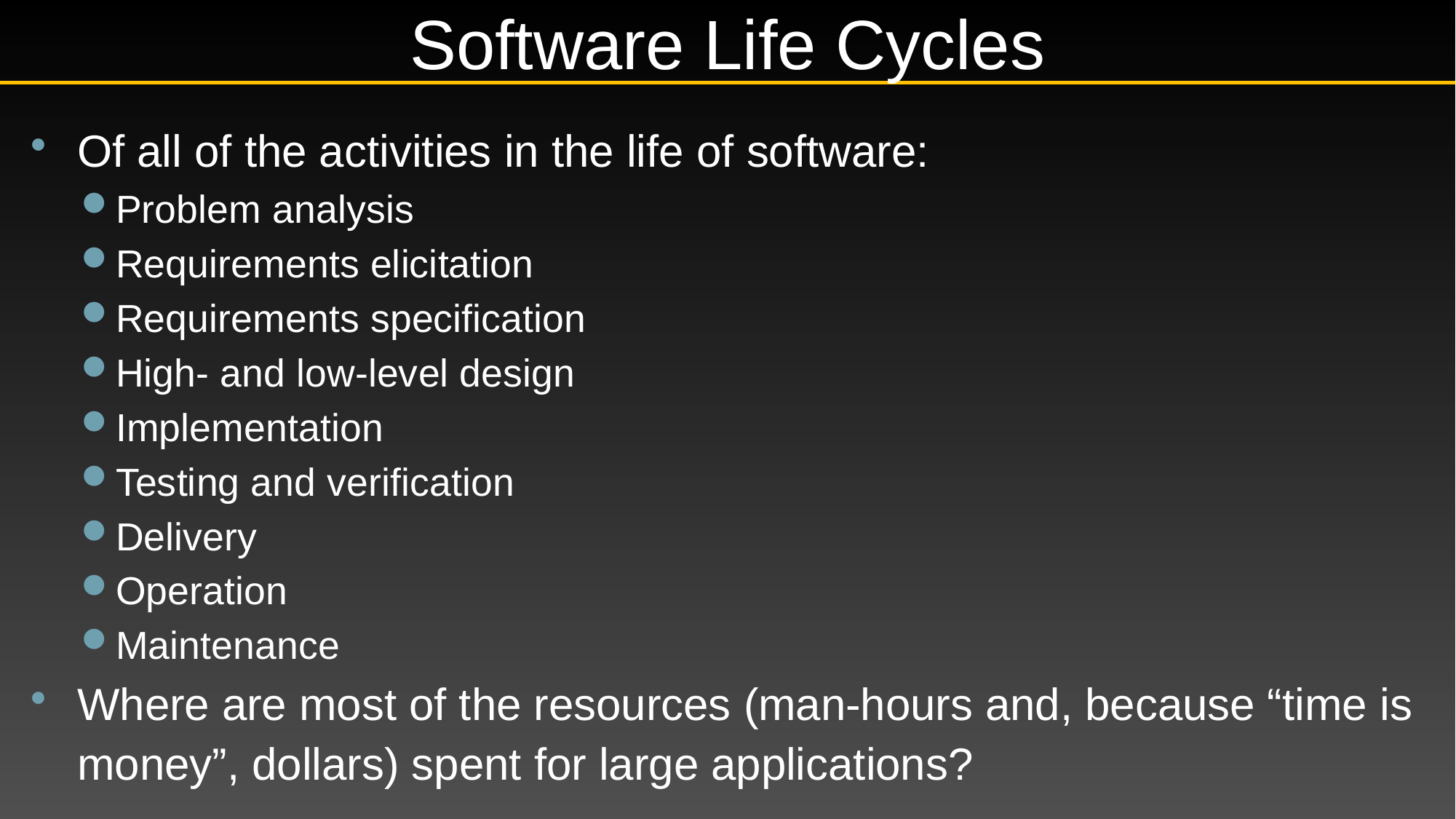

# Software Life Cycles
Of all of the activities in the life of software:
Problem analysis
Requirements elicitation
Requirements specification
High- and low-level design
Implementation
Testing and verification
Delivery
Operation
Maintenance
Where are most of the resources (man-hours and, because “time is money”, dollars) spent for large applications?